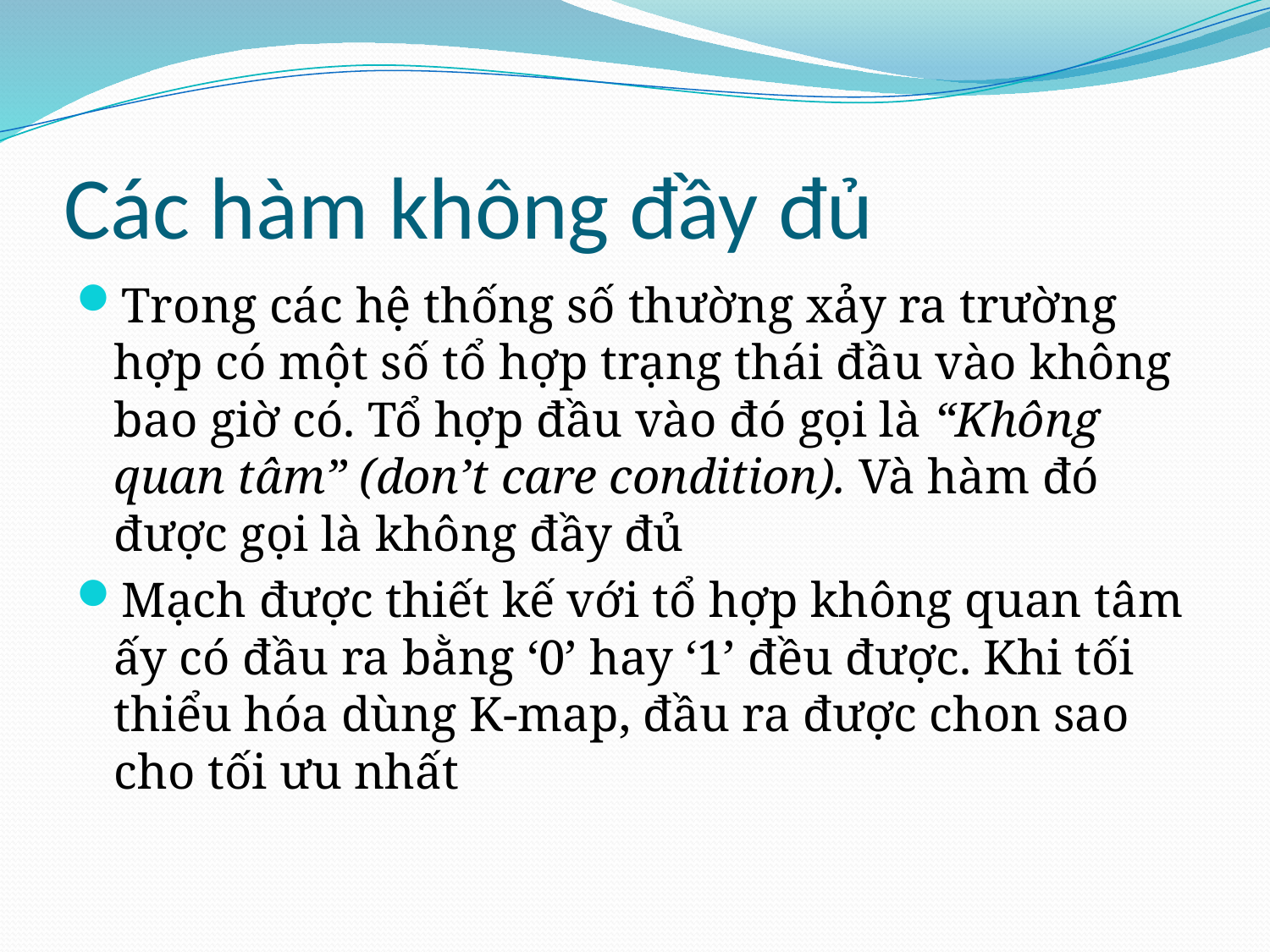

# Các hàm không đầy đủ
Trong các hệ thống số thường xảy ra trường hợp có một số tổ hợp trạng thái đầu vào không bao giờ có. Tổ hợp đầu vào đó gọi là “Không quan tâm” (don’t care condition). Và hàm đó được gọi là không đầy đủ
Mạch được thiết kế với tổ hợp không quan tâm ấy có đầu ra bằng ‘0’ hay ‘1’ đều được. Khi tối thiểu hóa dùng K-map, đầu ra được chon sao cho tối ưu nhất